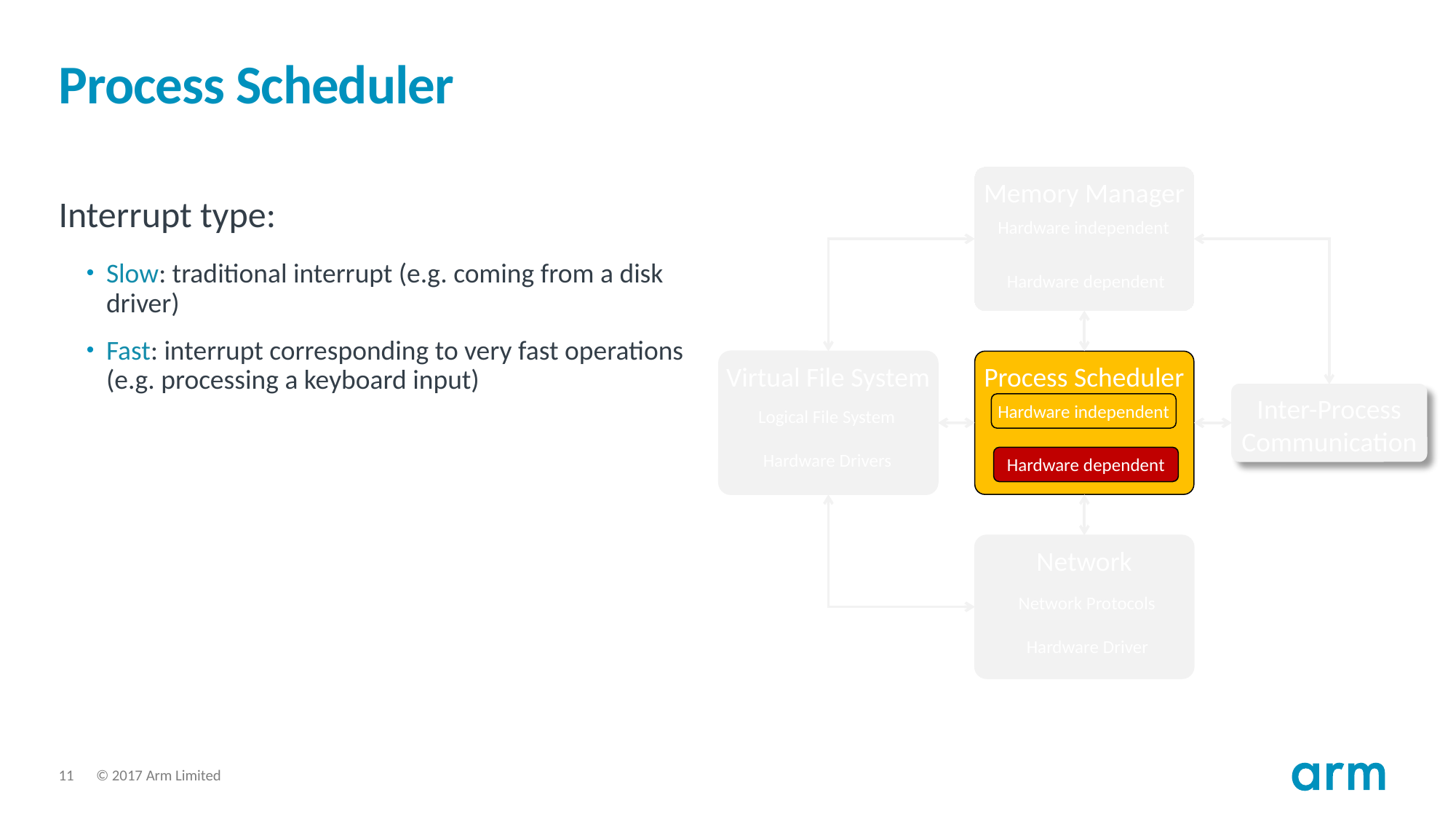

# Process Scheduler
Memory Manager

Hardware independent
Hardware dependent
Interrupt type:
Slow: traditional interrupt (e.g. coming from a disk driver)
Fast: interrupt corresponding to very fast operations (e.g. processing a keyboard input)
Virtual File System

Logical File System
Hardware Drivers
Process Scheduler
Hardware independent
Hardware dependent
Inter-Process
Communication
Network

Network Protocols
Hardware Driver